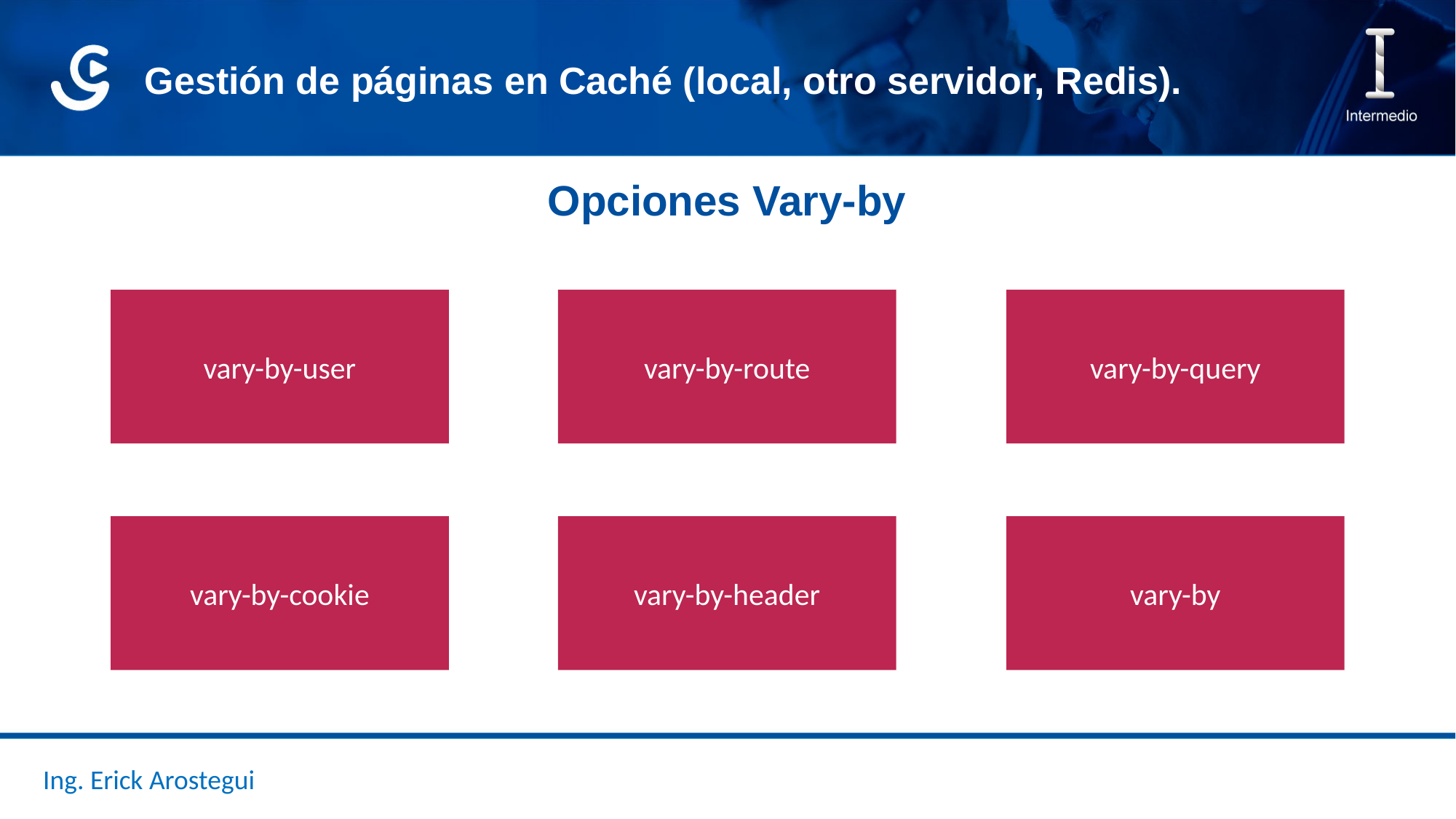

Gestión de páginas en Caché (local, otro servidor, Redis).
Opciones Vary-by
vary-by-user
vary-by-route
vary-by-query
vary-by-cookie
vary-by-header
vary-by